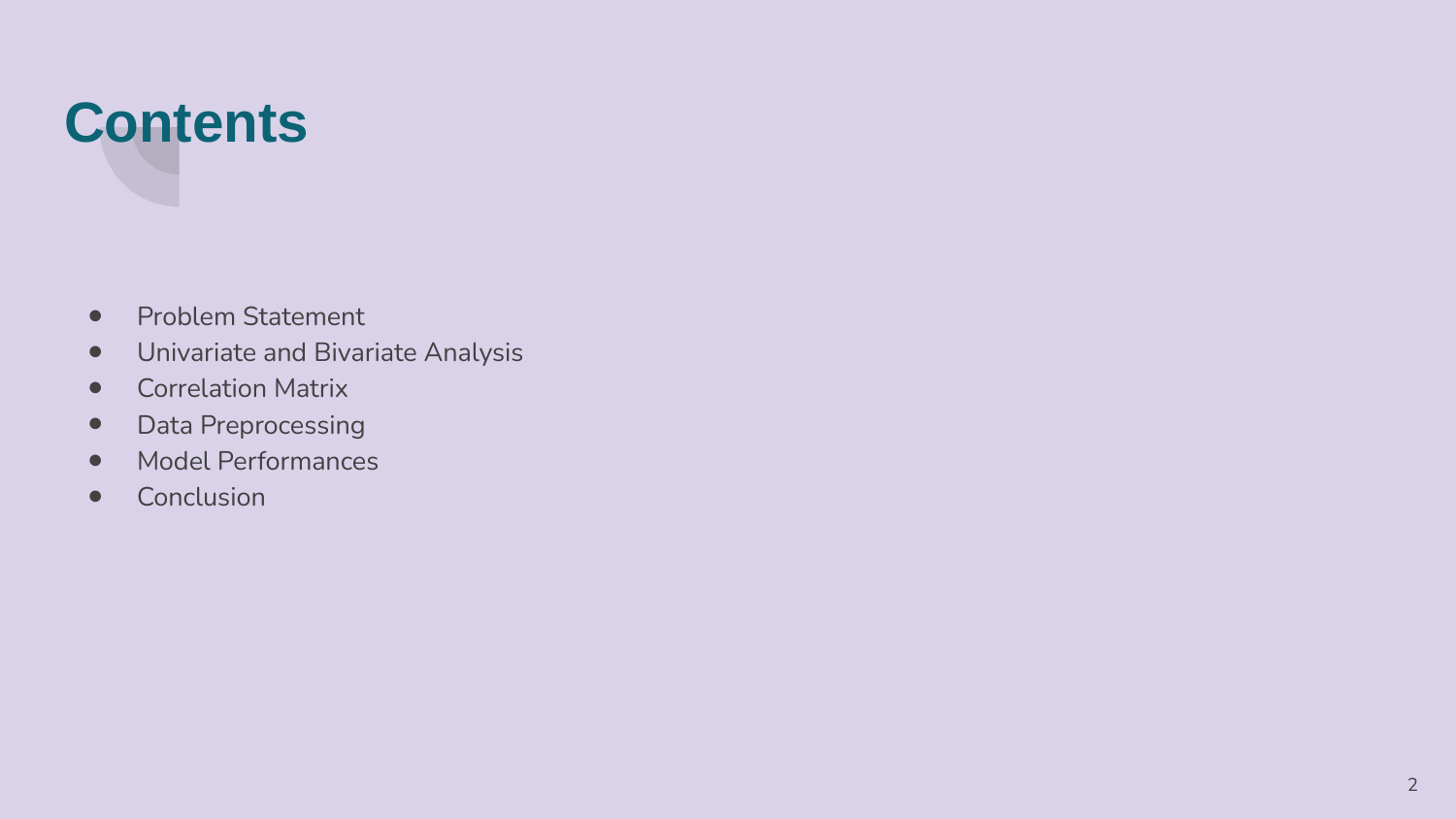

# Contents
Problem Statement
Univariate and Bivariate Analysis
Correlation Matrix
Data Preprocessing
Model Performances
Conclusion
2